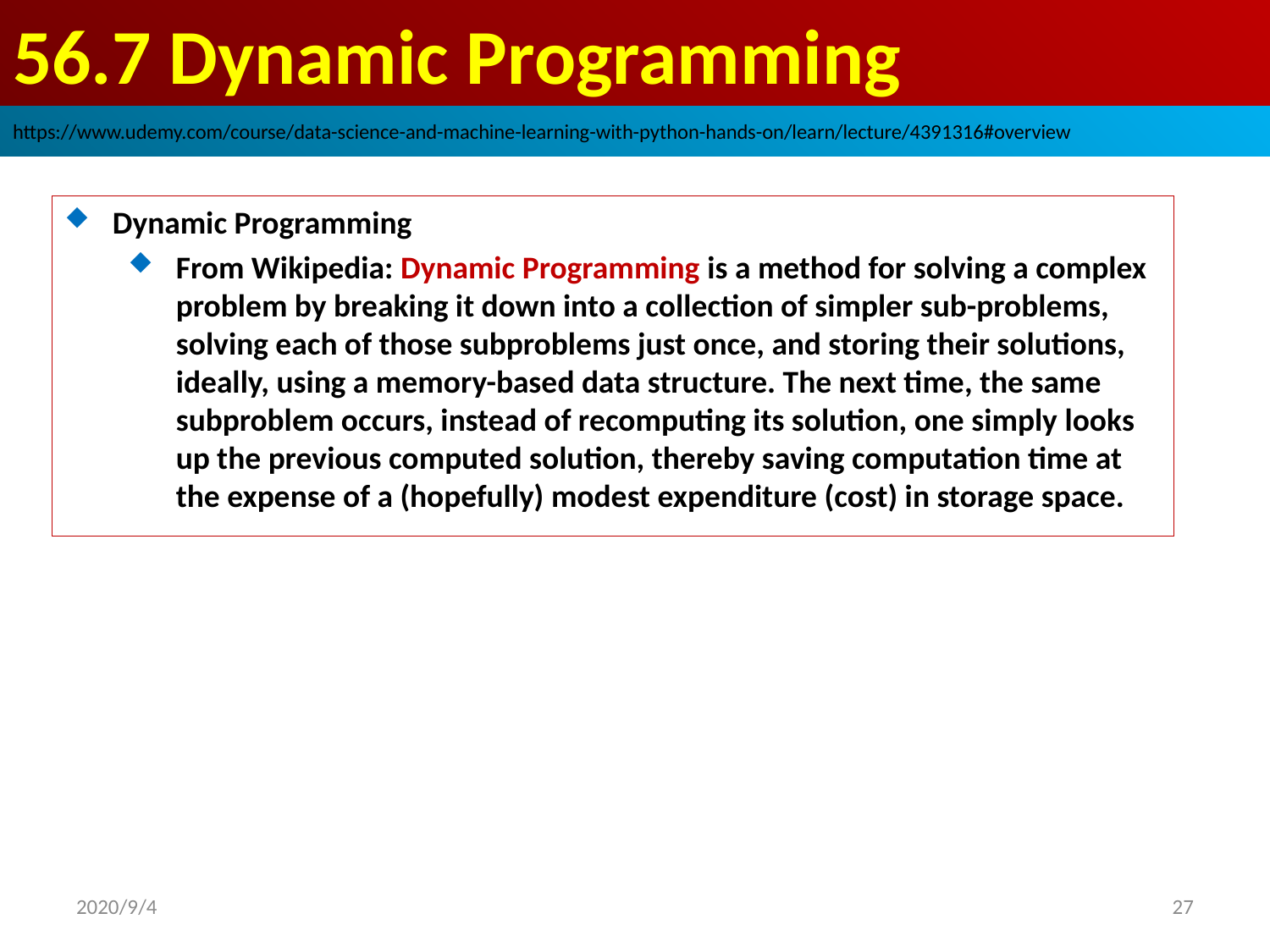

# 56.7 Dynamic Programming
https://www.udemy.com/course/data-science-and-machine-learning-with-python-hands-on/learn/lecture/4391316#overview
Dynamic Programming
From Wikipedia: Dynamic Programming is a method for solving a complex problem by breaking it down into a collection of simpler sub-problems, solving each of those subproblems just once, and storing their solutions, ideally, using a memory-based data structure. The next time, the same subproblem occurs, instead of recomputing its solution, one simply looks up the previous computed solution, thereby saving computation time at the expense of a (hopefully) modest expenditure (cost) in storage space.
27
2020/9/4